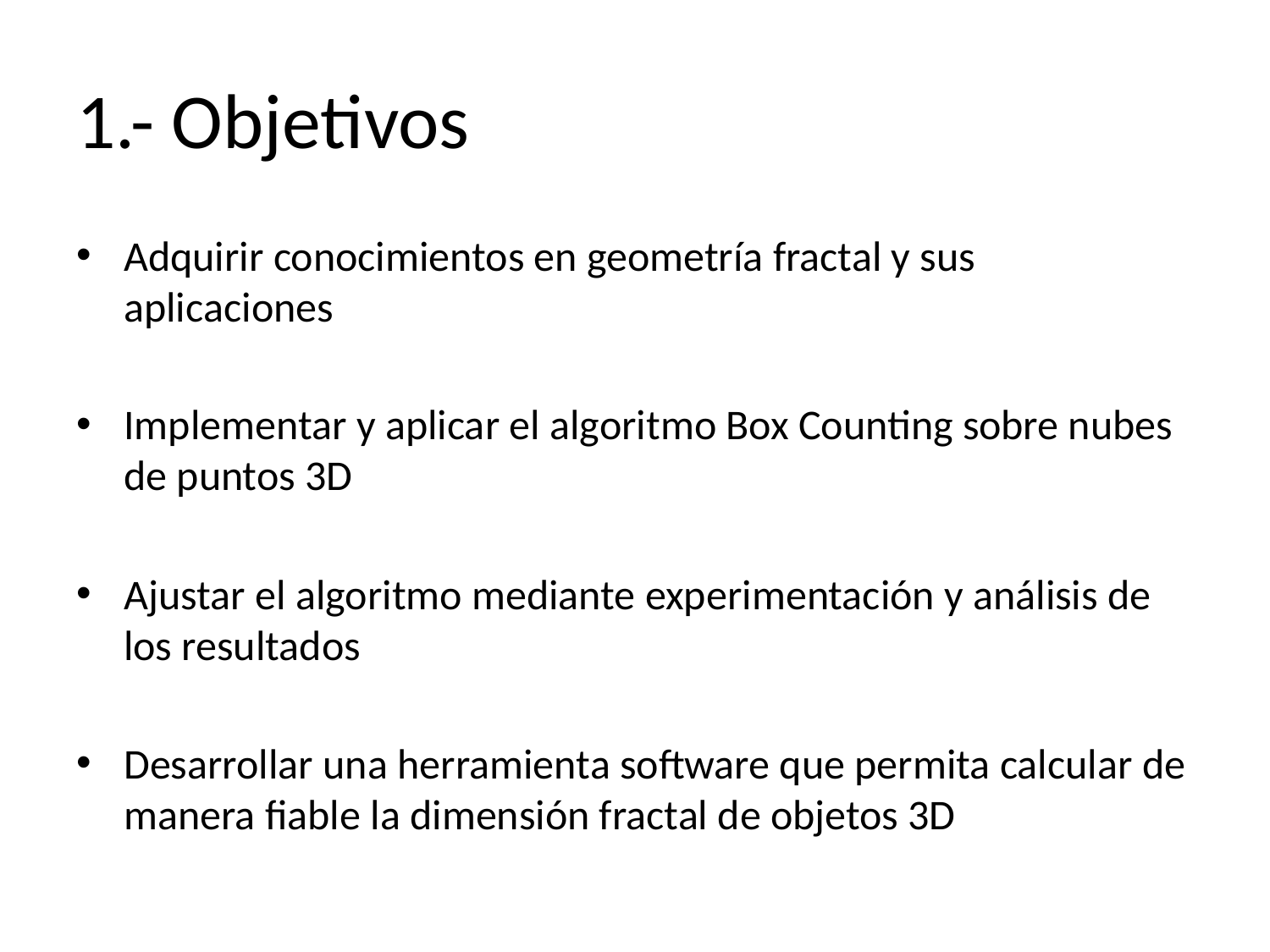

# 1.- Objetivos
Adquirir conocimientos en geometría fractal y sus aplicaciones

Implementar y aplicar el algoritmo Box Counting sobre nubes de puntos 3D

Ajustar el algoritmo mediante experimentación y análisis de los resultados

Desarrollar una herramienta software que permita calcular de manera fiable la dimensión fractal de objetos 3D